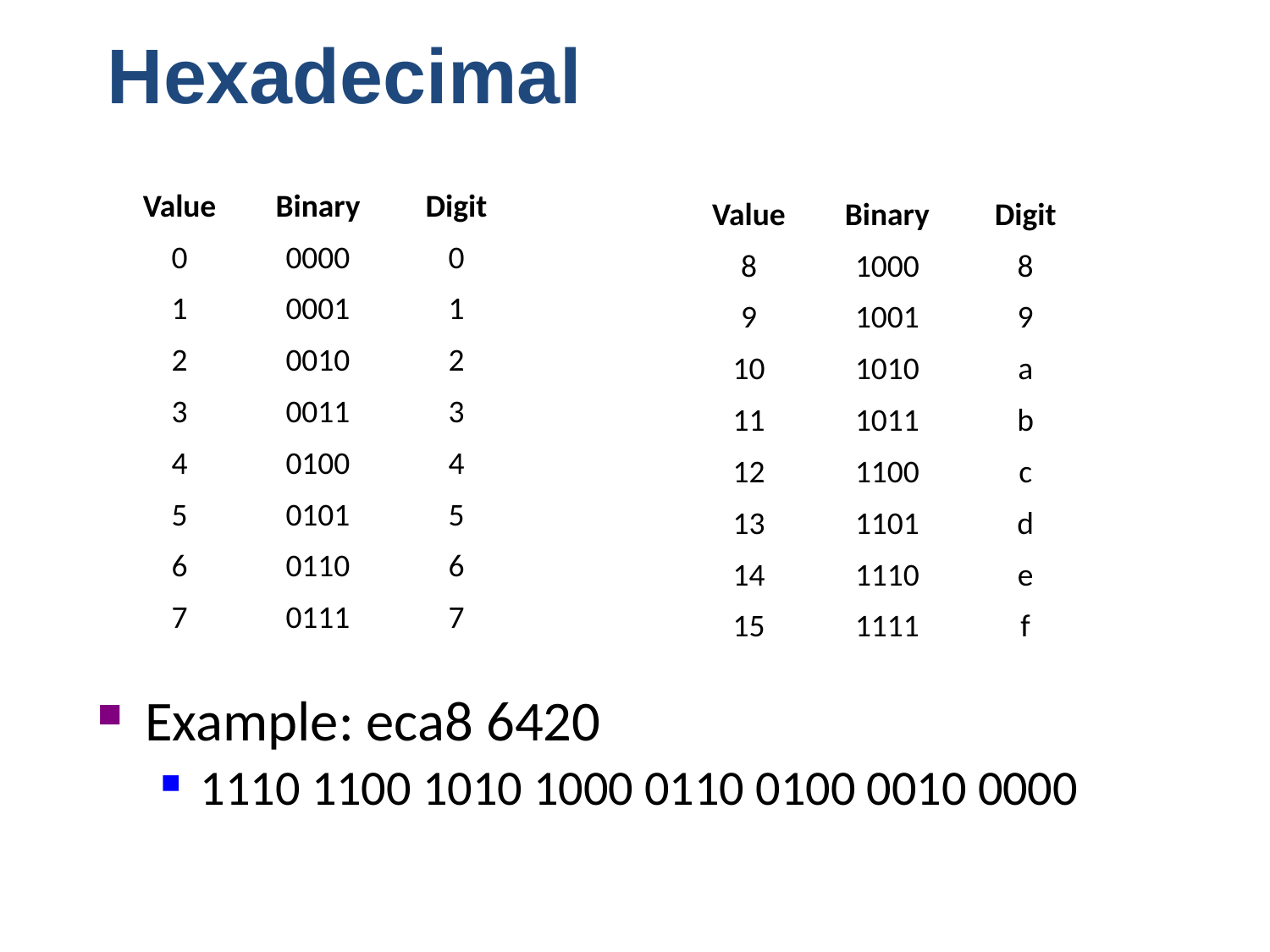

Hexadecimal
| Value | Binary | Digit |
| --- | --- | --- |
| 0 | 0000 | 0 |
| 1 | 0001 | 1 |
| 2 | 0010 | 2 |
| 3 | 0011 | 3 |
| 4 | 0100 | 4 |
| 5 | 0101 | 5 |
| 6 | 0110 | 6 |
| 7 | 0111 | 7 |
| Value | Binary | Digit |
| --- | --- | --- |
| 8 | 1000 | 8 |
| 9 | 1001 | 9 |
| 10 | 1010 | a |
| 11 | 1011 | b |
| 12 | 1100 | c |
| 13 | 1101 | d |
| 14 | 1110 | e |
| 15 | 1111 | f |
Example: eca8 6420
1110 1100 1010 1000 0110 0100 0010 0000